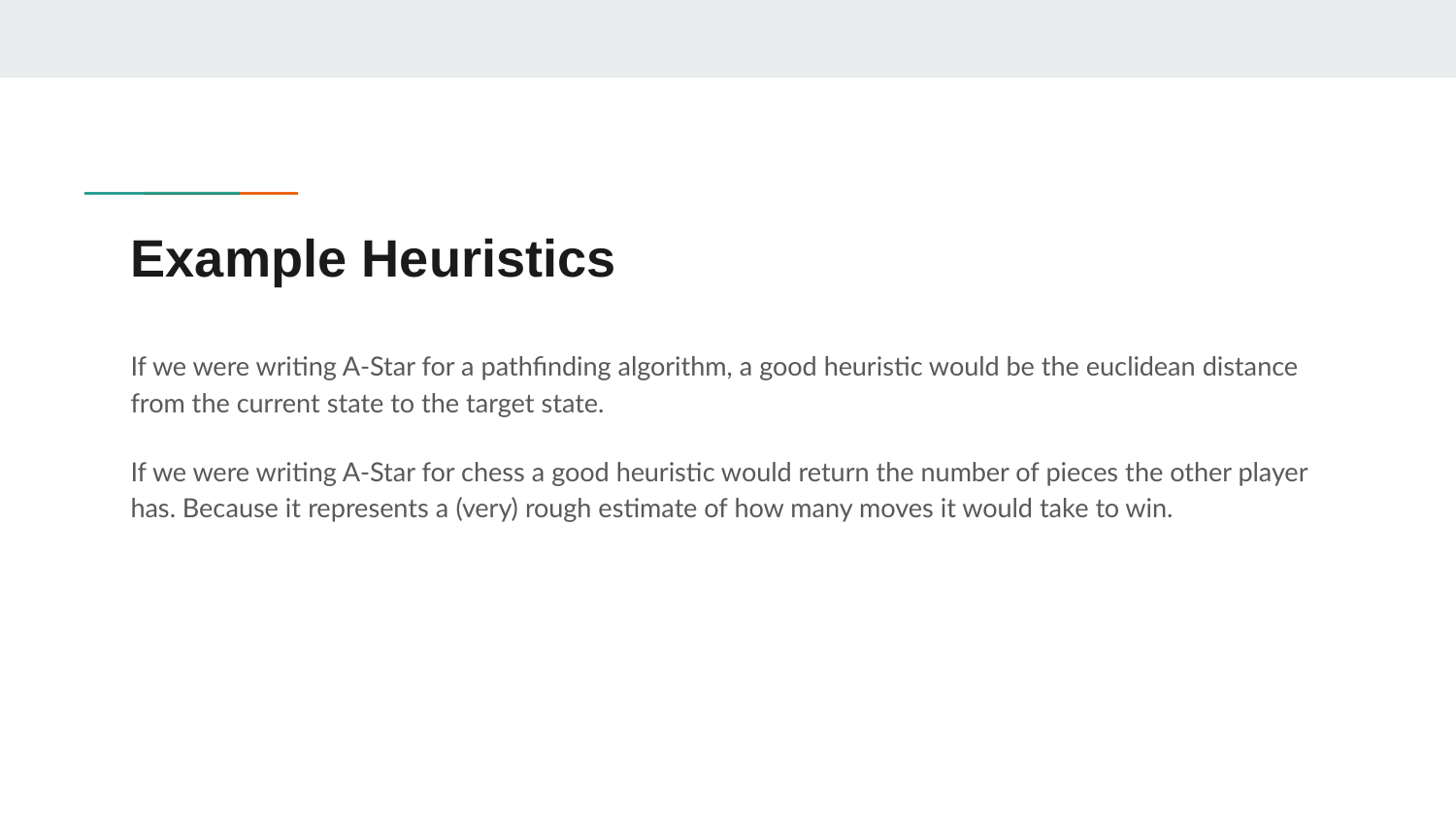

# Example Heuristics
If we were writing A-Star for a pathfinding algorithm, a good heuristic would be the euclidean distance from the current state to the target state.
If we were writing A-Star for chess a good heuristic would return the number of pieces the other player has. Because it represents a (very) rough estimate of how many moves it would take to win.